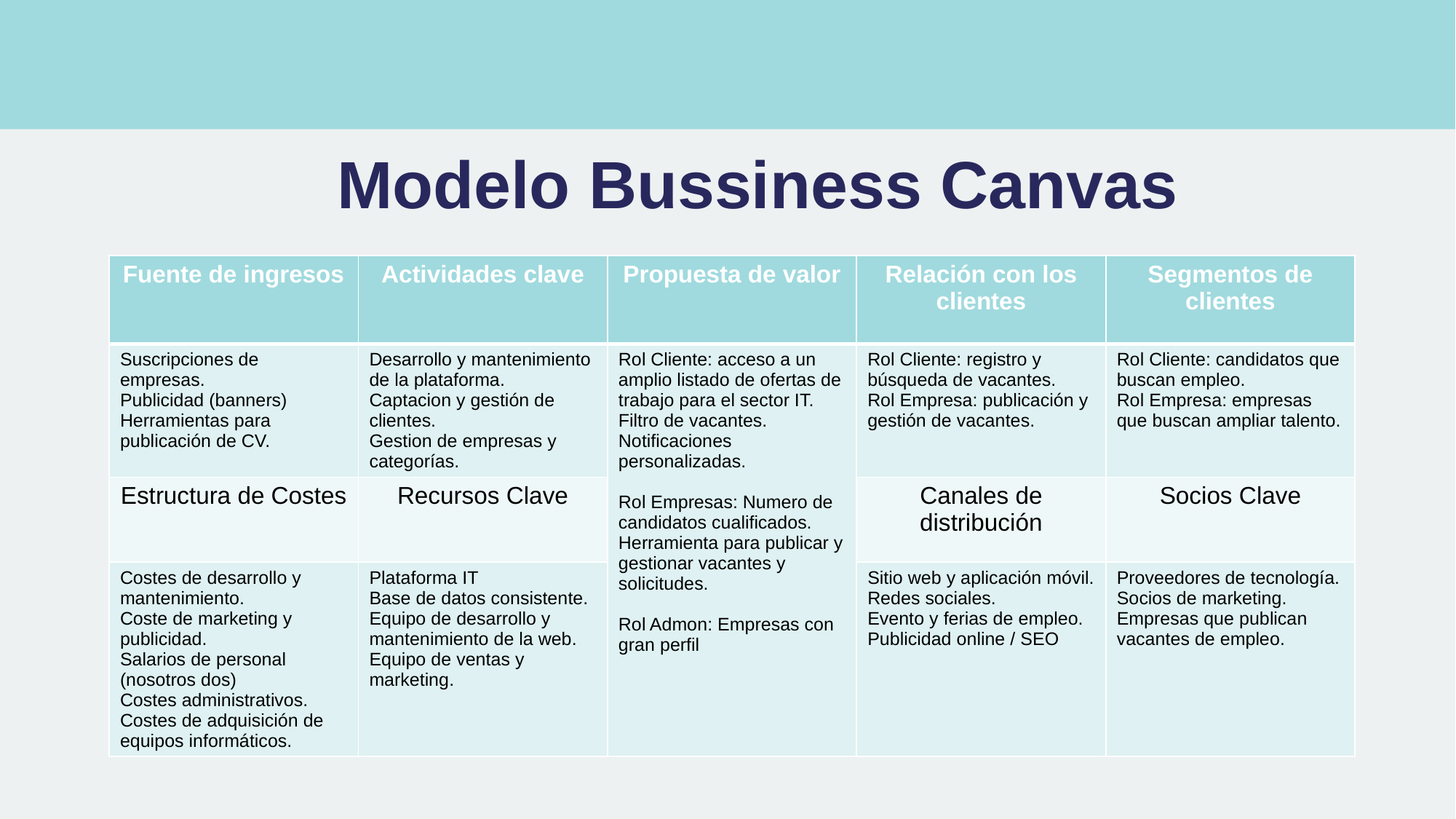

# Modelo Bussiness Canvas
| Fuente de ingresos | Actividades clave | Propuesta de valor | Relación con los clientes | Segmentos de clientes |
| --- | --- | --- | --- | --- |
| Suscripciones de empresas. Publicidad (banners) Herramientas para publicación de CV. | Desarrollo y mantenimiento de la plataforma. Captacion y gestión de clientes. Gestion de empresas y categorías. | Rol Cliente: acceso a un amplio listado de ofertas de trabajo para el sector IT. Filtro de vacantes. Notificaciones personalizadas. Rol Empresas: Numero de candidatos cualificados. Herramienta para publicar y gestionar vacantes y solicitudes. Rol Admon: Empresas con gran perfil | Rol Cliente: registro y búsqueda de vacantes. Rol Empresa: publicación y gestión de vacantes. | Rol Cliente: candidatos que buscan empleo. Rol Empresa: empresas que buscan ampliar talento. |
| Estructura de Costes | Recursos Clave |  | Canales de distribución | Socios Clave |
| Costes de desarrollo y mantenimiento. Coste de marketing y publicidad. Salarios de personal (nosotros dos) Costes administrativos. Costes de adquisición de equipos informáticos. | Plataforma IT Base de datos consistente. Equipo de desarrollo y mantenimiento de la web. Equipo de ventas y marketing. |  | Sitio web y aplicación móvil. Redes sociales. Evento y ferias de empleo. Publicidad online / SEO | Proveedores de tecnología. Socios de marketing. Empresas que publican vacantes de empleo. |